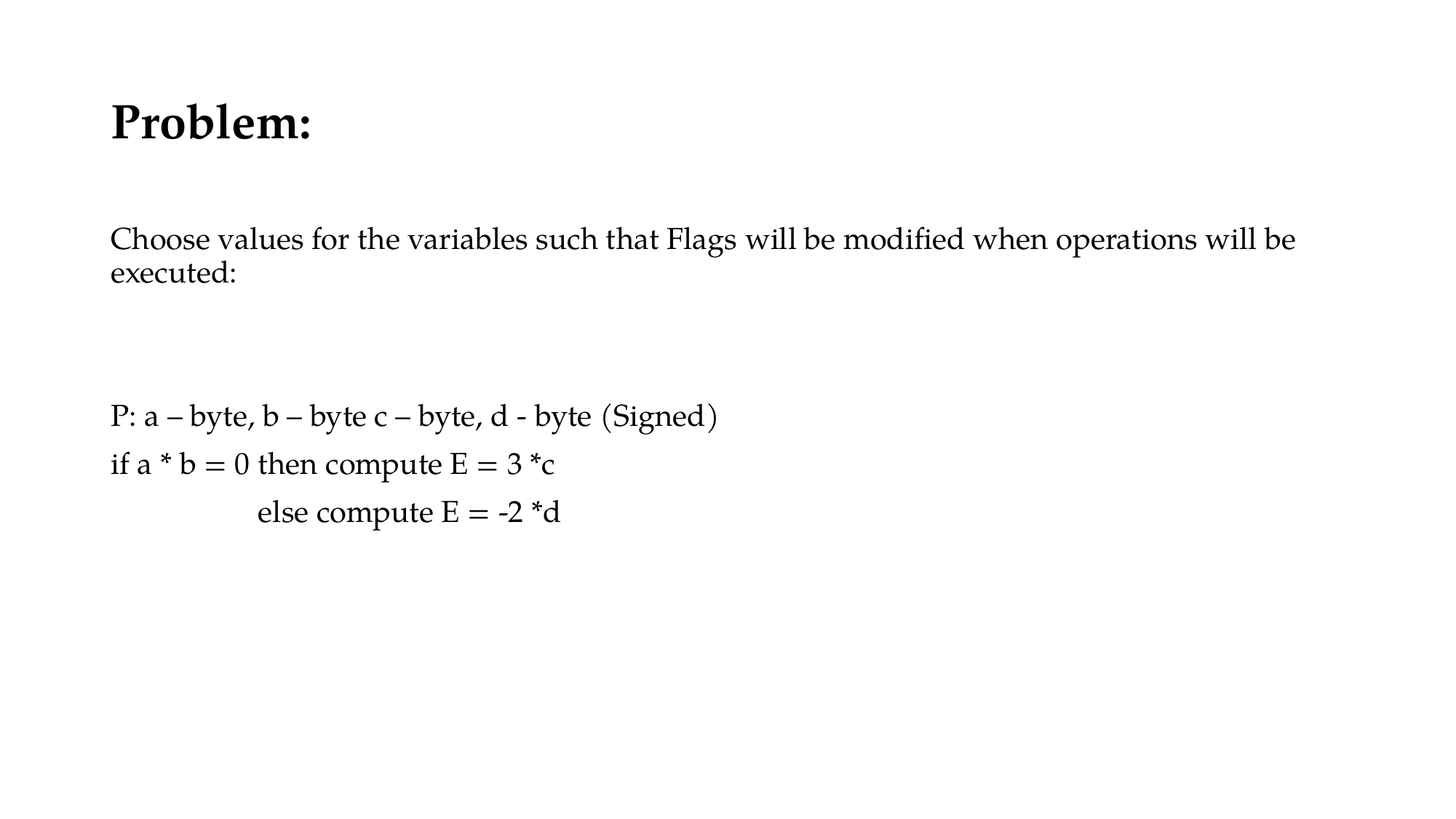

# Problem:
Choose values for the variables such that Flags will be modified when operations will be executed:

P: a – byte, b – byte c – byte, d - byte (Signed)
if a * b = 0 then compute E = 3 *c
	     else compute E = -2 *d